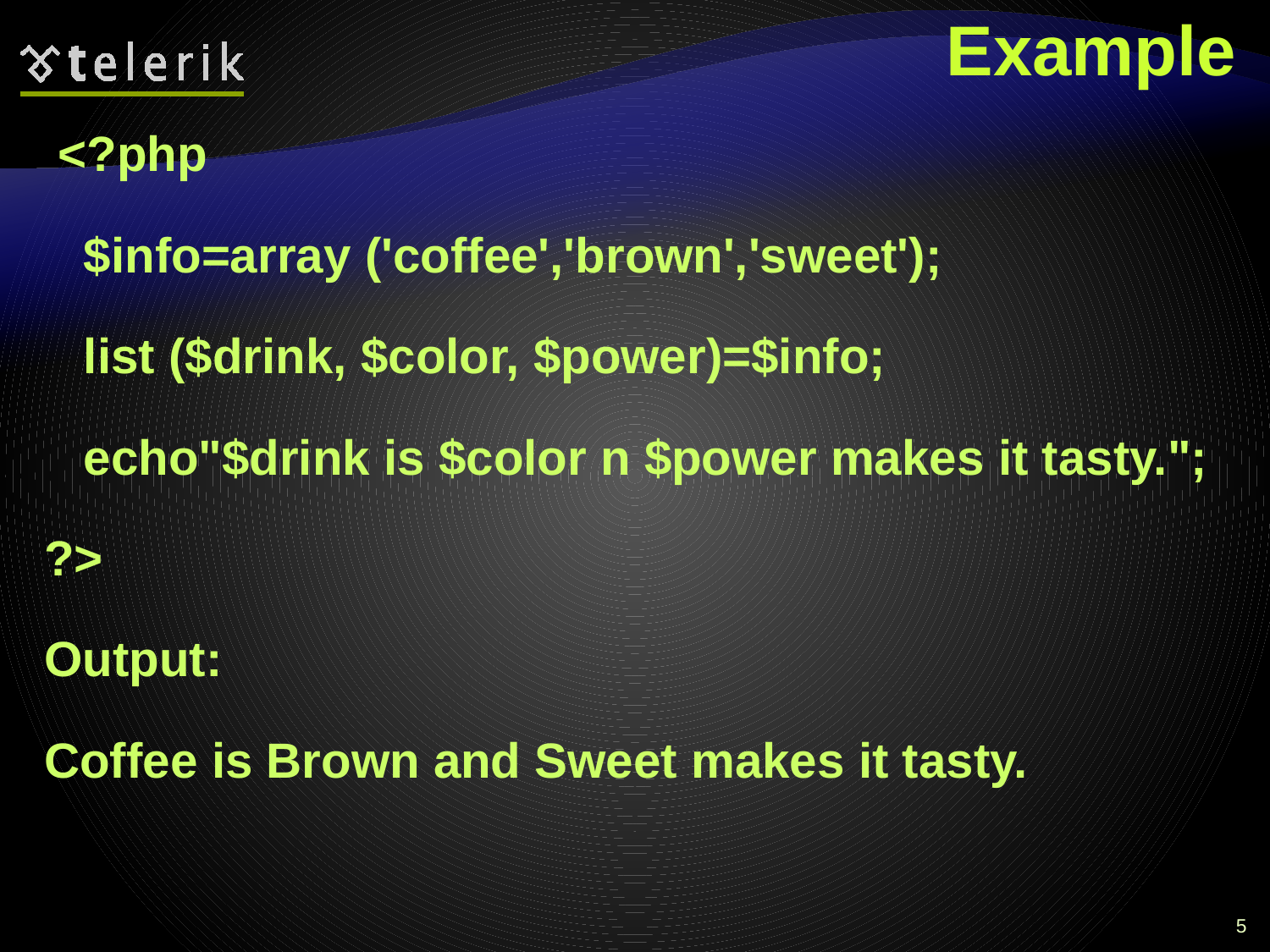

# Example
 <?php
	$info=array ('coffee','brown','sweet');
	list ($drink, $color, $power)=$info;
	echo"$drink is $color n $power makes it tasty.";
?>
Output:
Coffee is Brown and Sweet makes it tasty.
5